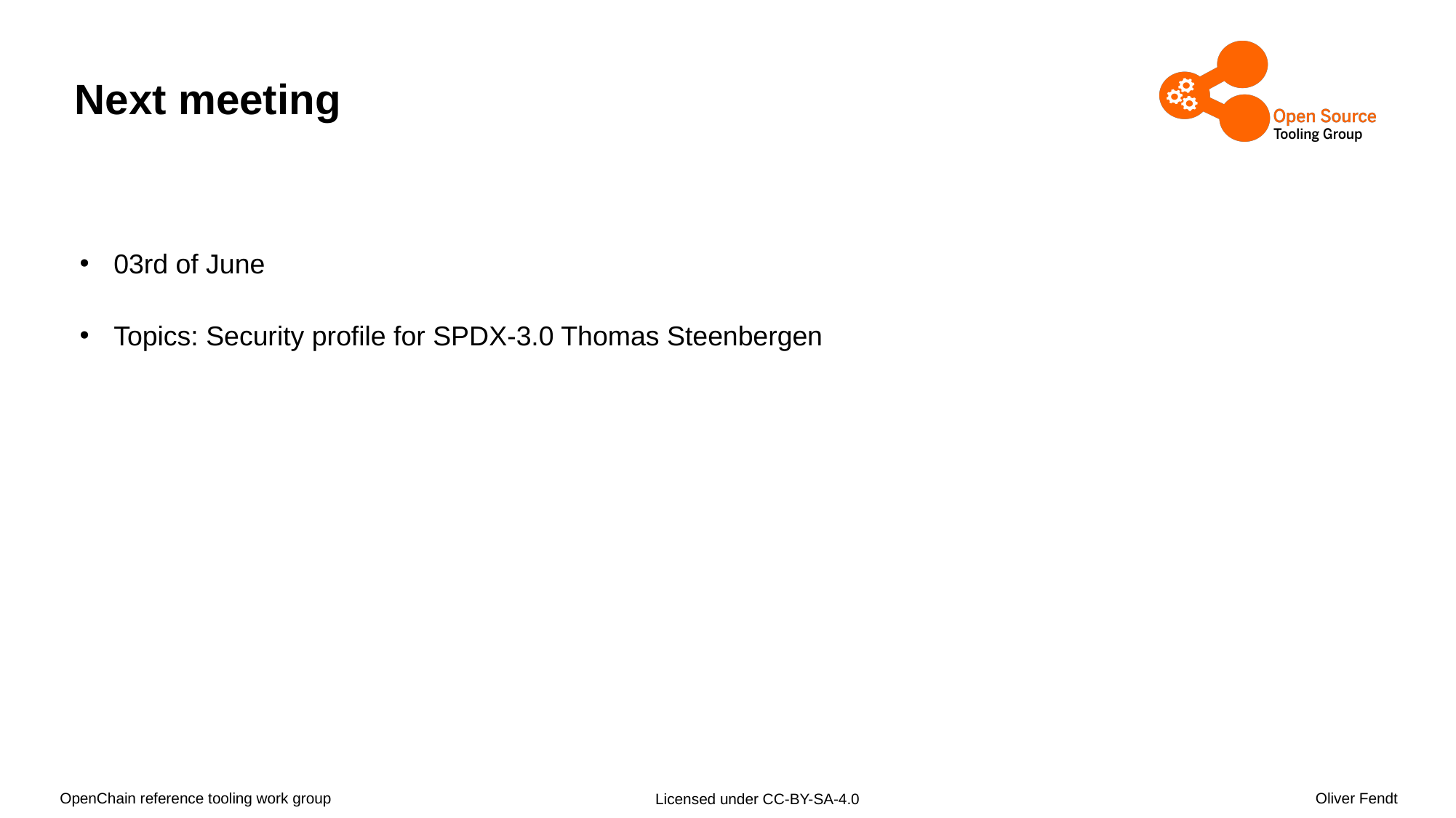

# Next meeting

03rd of June

Topics: Security profile for SPDX-3.0 Thomas Steenbergen